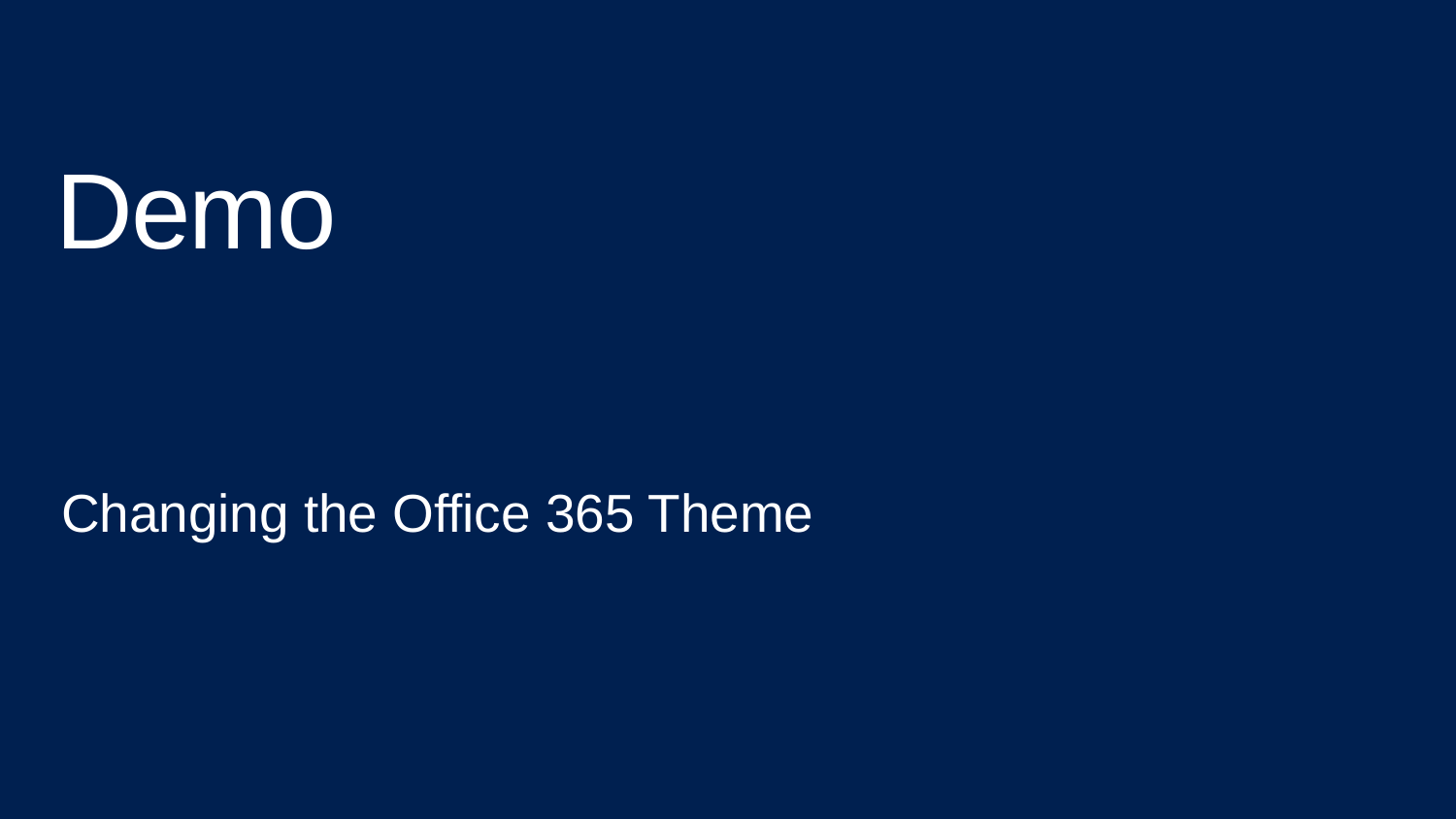

# Demo
Changing the Office 365 Theme